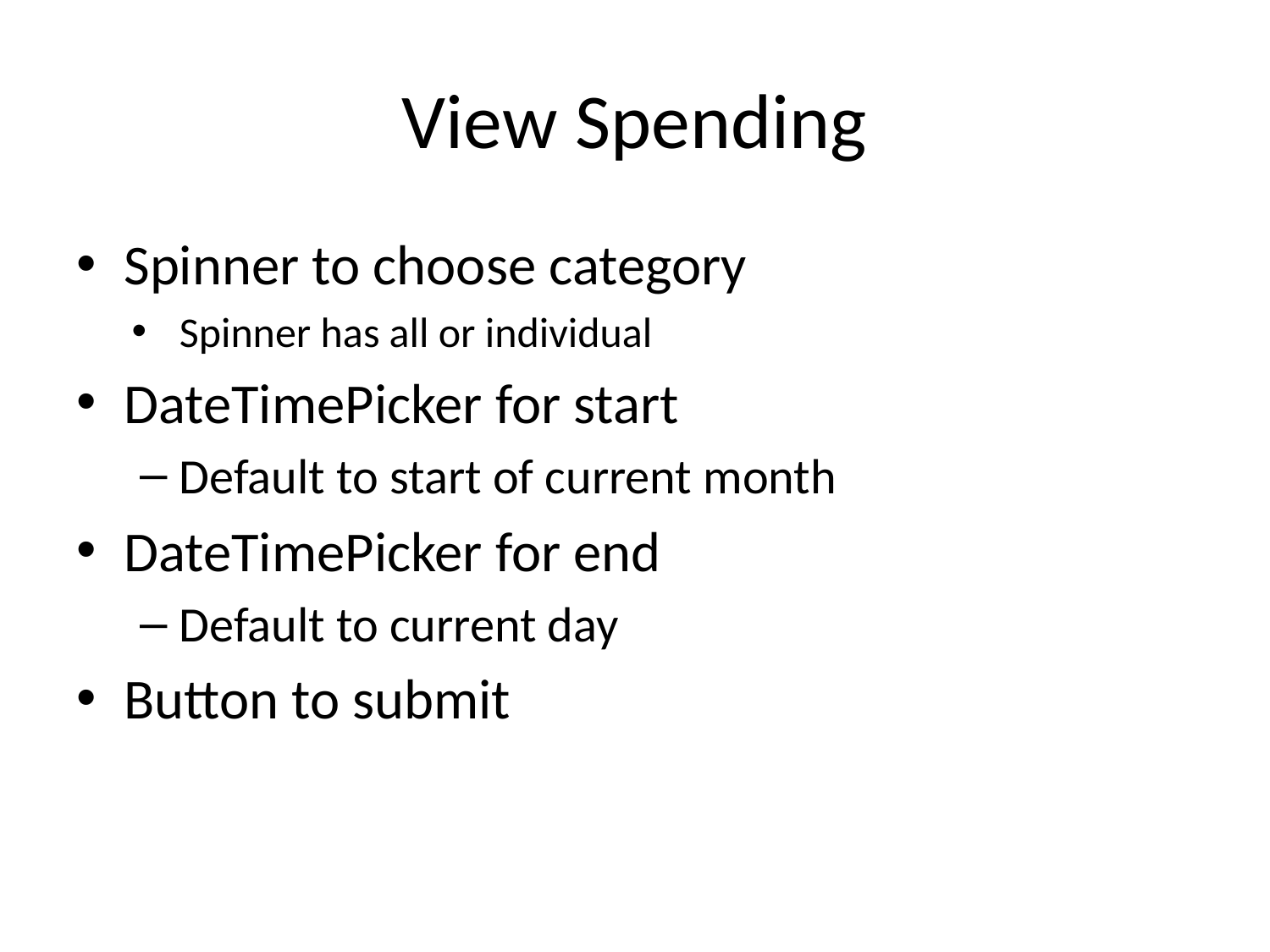

# View Spending
Spinner to choose category
Spinner has all or individual
DateTimePicker for start
Default to start of current month
DateTimePicker for end
Default to current day
Button to submit